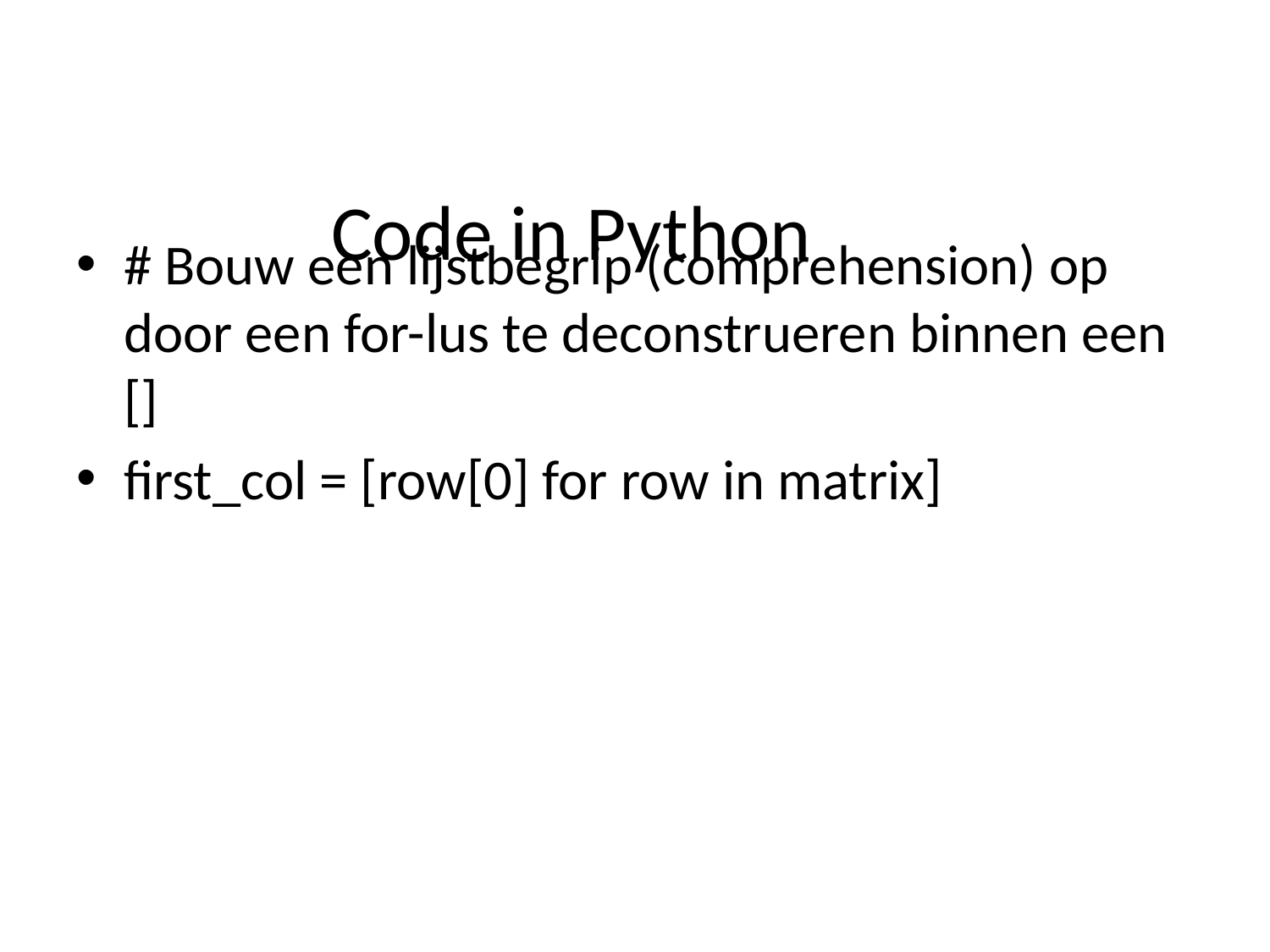

# Code in Python
# Bouw een lijstbegrip (comprehension) op door een for-lus te deconstrueren binnen een []
first_col = [row[0] for row in matrix]